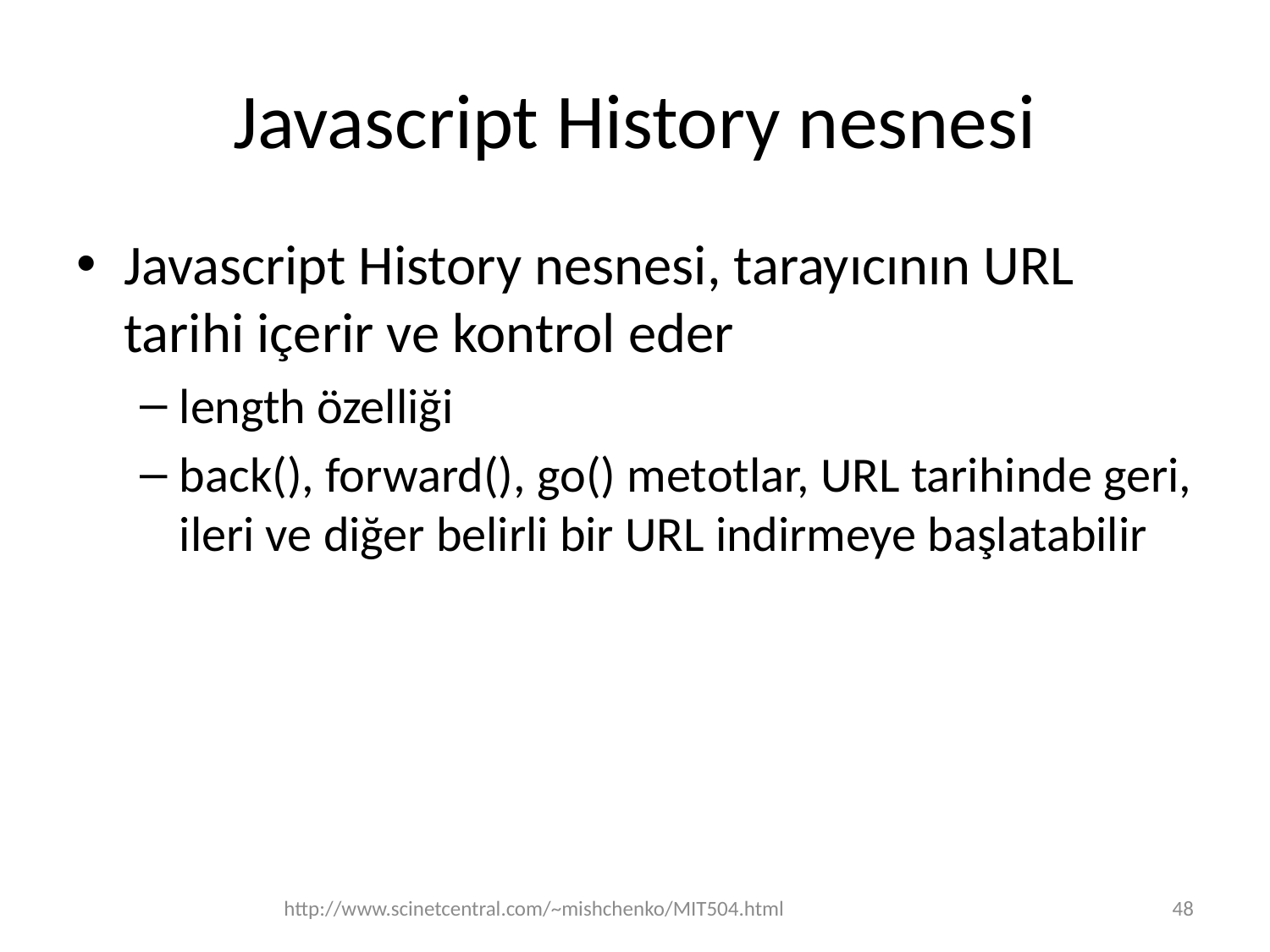

# Javascript History nesnesi
Javascript History nesnesi, tarayıcının URL tarihi içerir ve kontrol eder
length özelliği
back(), forward(), go() metotlar, URL tarihinde geri, ileri ve diğer belirli bir URL indirmeye başlatabilir
http://www.scinetcentral.com/~mishchenko/MIT504.html
48